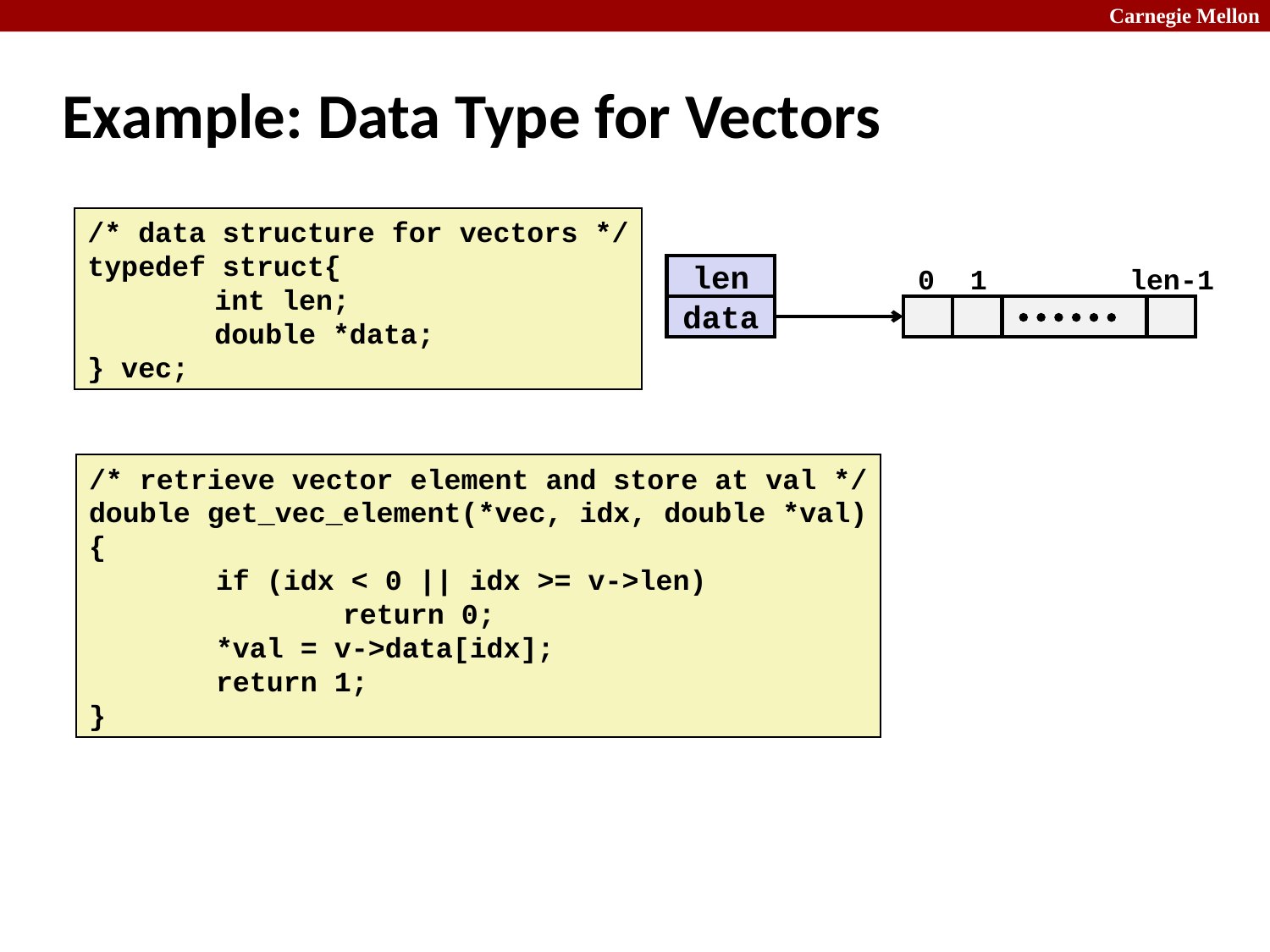

# Example: Data Type for Vectors
/* data structure for vectors */
typedef struct{
	int len;
	double *data;
} vec;
1
len-1
0
len
data

/* retrieve vector element and store at val */
double get_vec_element(*vec, idx, double *val)
{
	if (idx < 0 || idx >= v->len)
		return 0;
	*val = v->data[idx];
	return 1;
}